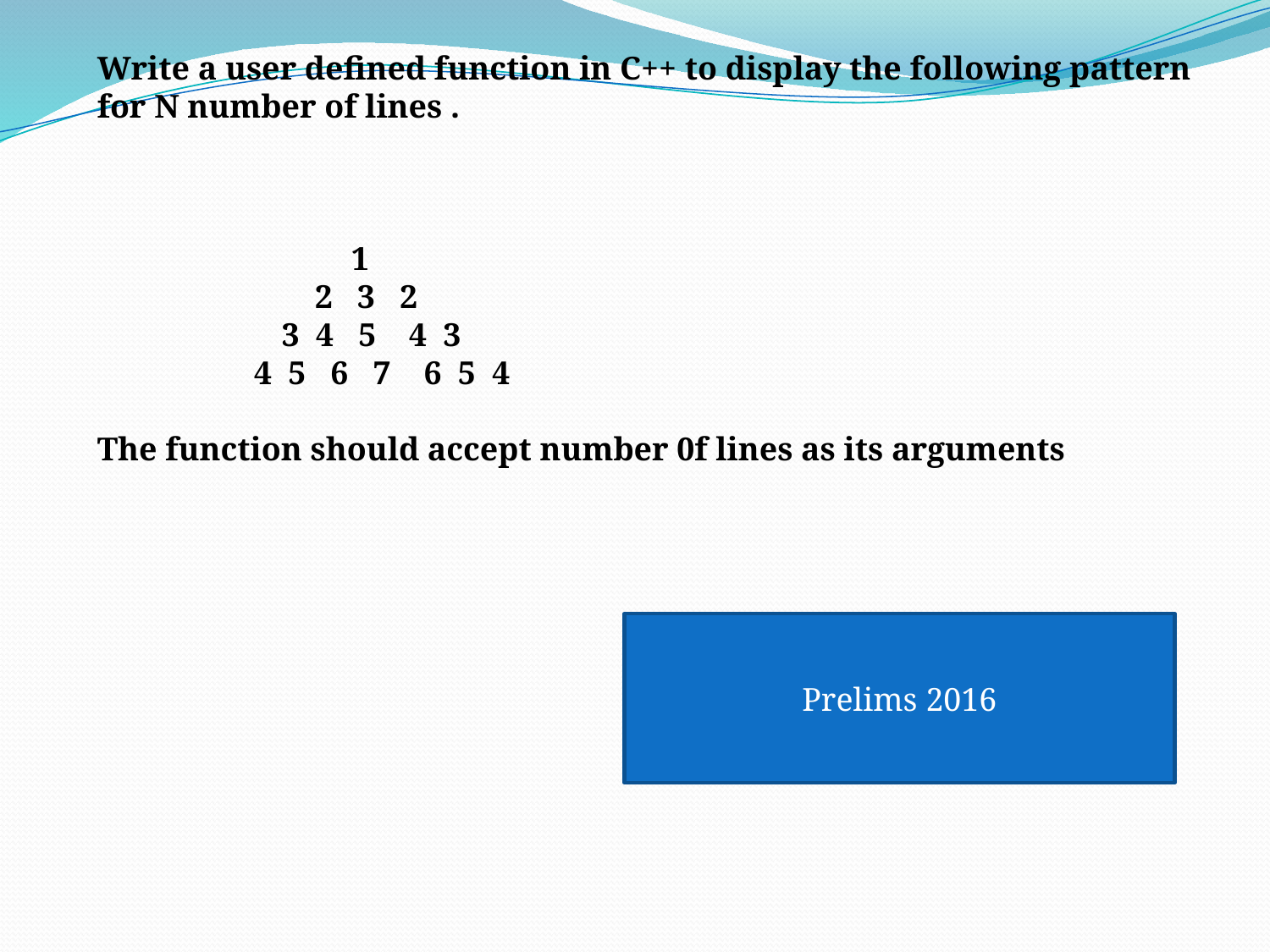

Write a user defined function in C++ to display the following pattern for N number of lines .

		1
	           2   3   2
	       3  4   5    4  3
                   4  5   6   7    6  5  4

The function should accept number 0f lines as its arguments
Prelims 2016